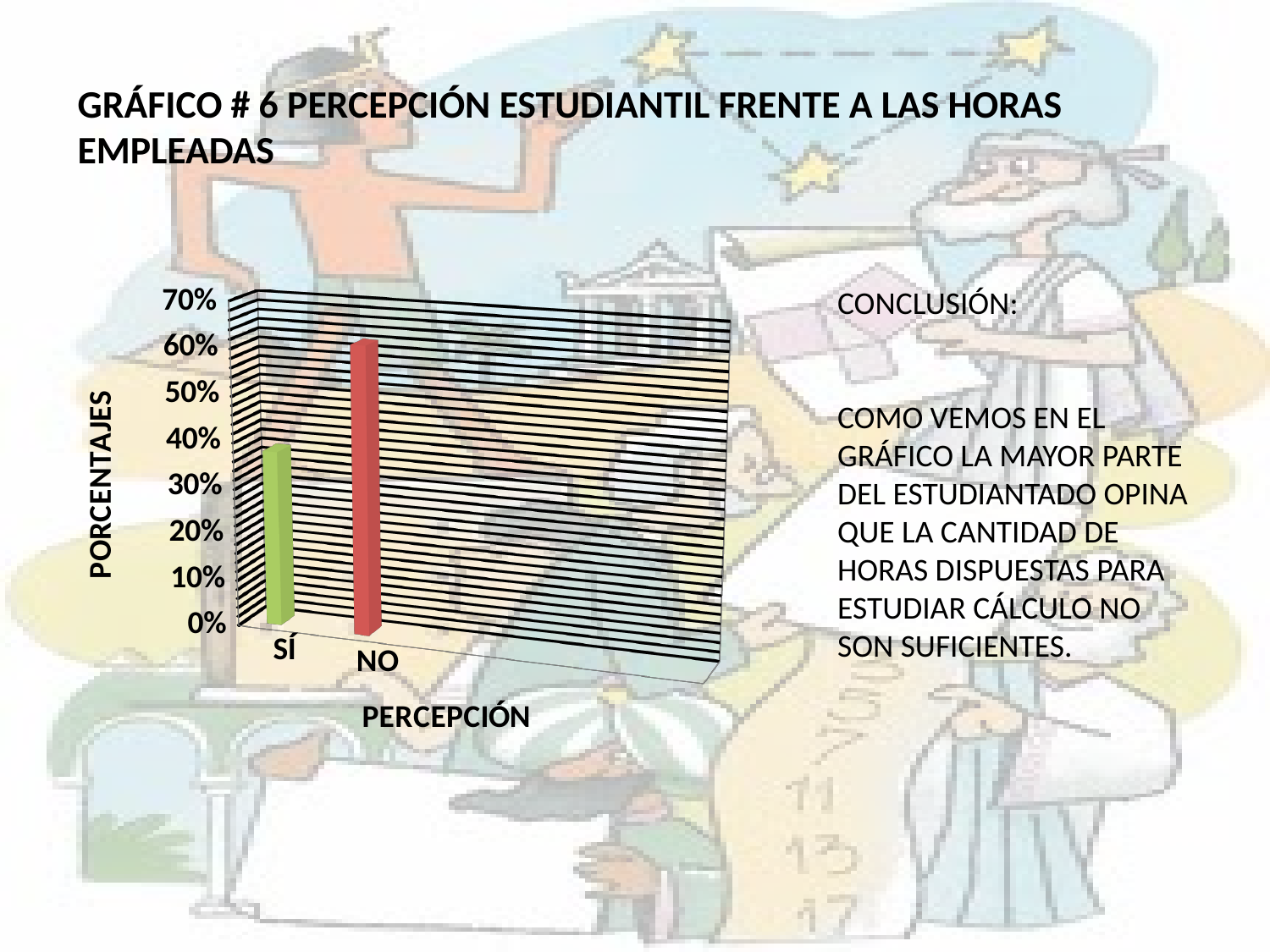

# GRÁFICO # 6 PERCEPCIÓN ESTUDIANTIL FRENTE A LAS HORAS EMPLEADAS

[unsupported chart]

CONCLUSIÓN:
                                                                                              COMO VEMOS EN EL GRÁFICO LA MAYOR PARTE DEL ESTUDIANTADO OPINA QUE LA CANTIDAD DE HORAS DISPUESTAS PARA ESTUDIAR CÁLCULO NO SON SUFICIENTES.